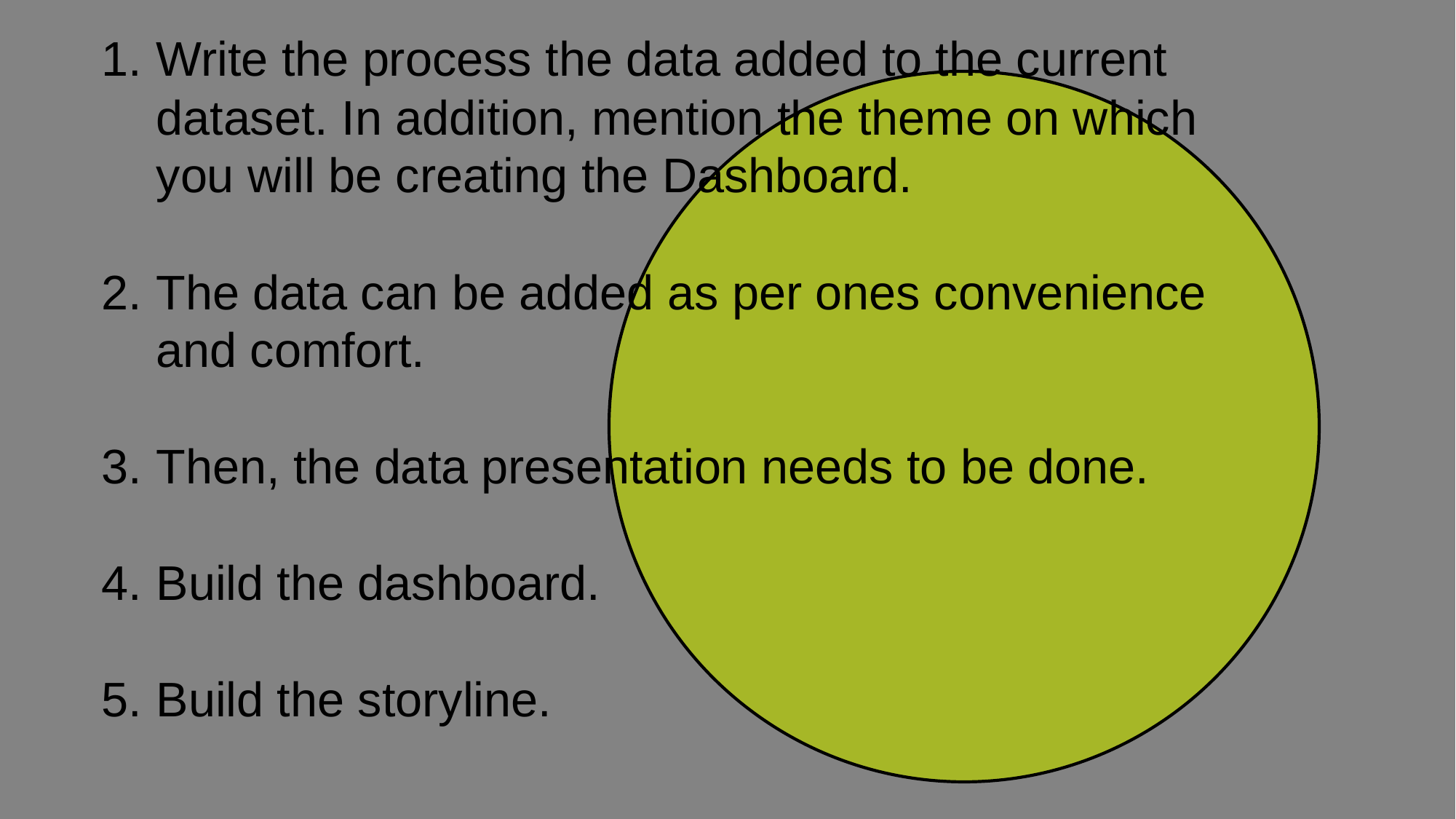

Write the process the data added to the current dataset. In addition, mention the theme on which you will be creating the Dashboard.

The data can be added as per ones convenience and comfort.

Then, the data presentation needs to be done.

Build the dashboard.

Build the storyline.